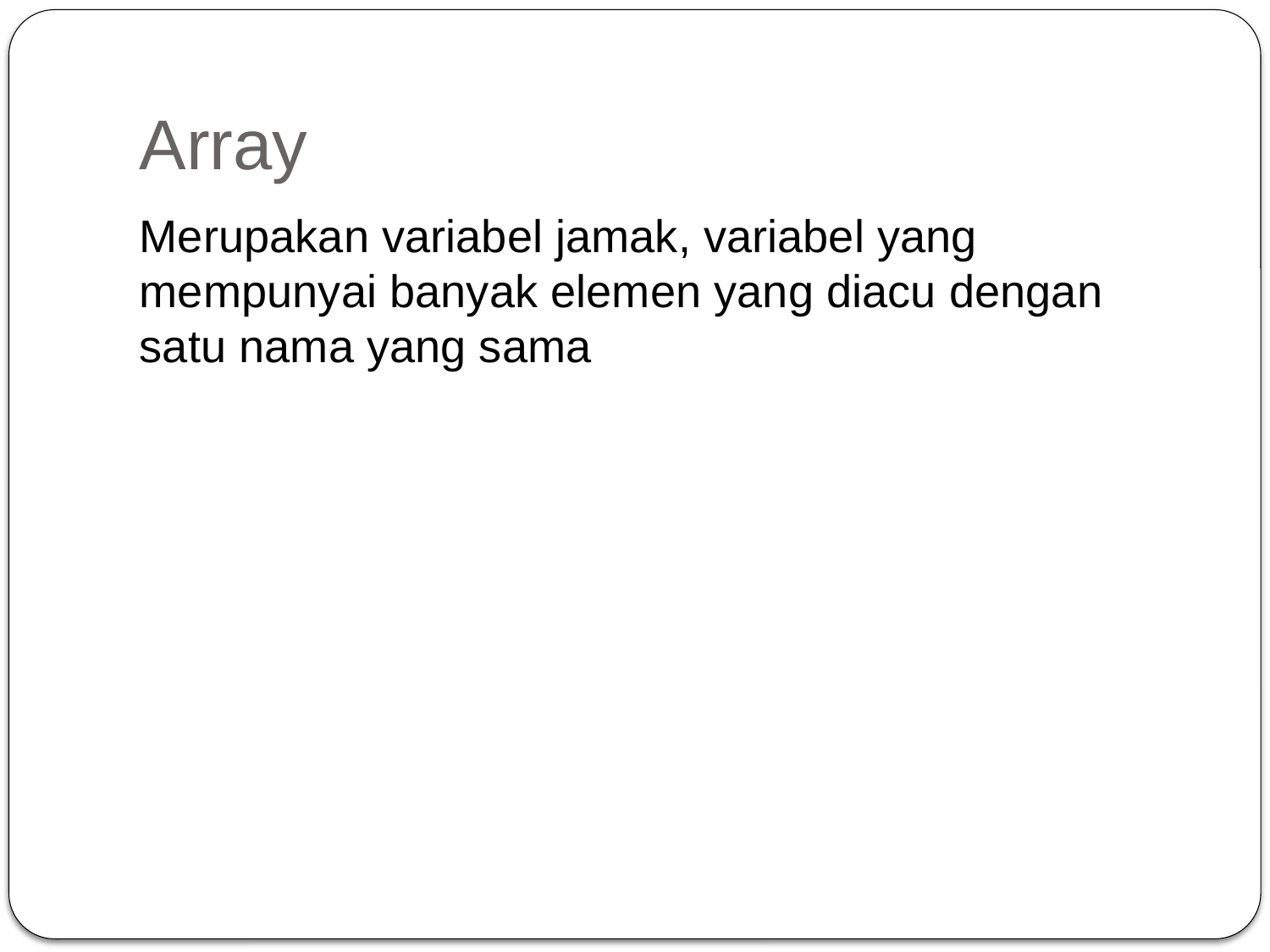

# Array
Merupakan variabel jamak, variabel yang mempunyai banyak elemen yang diacu dengan satu nama yang sama